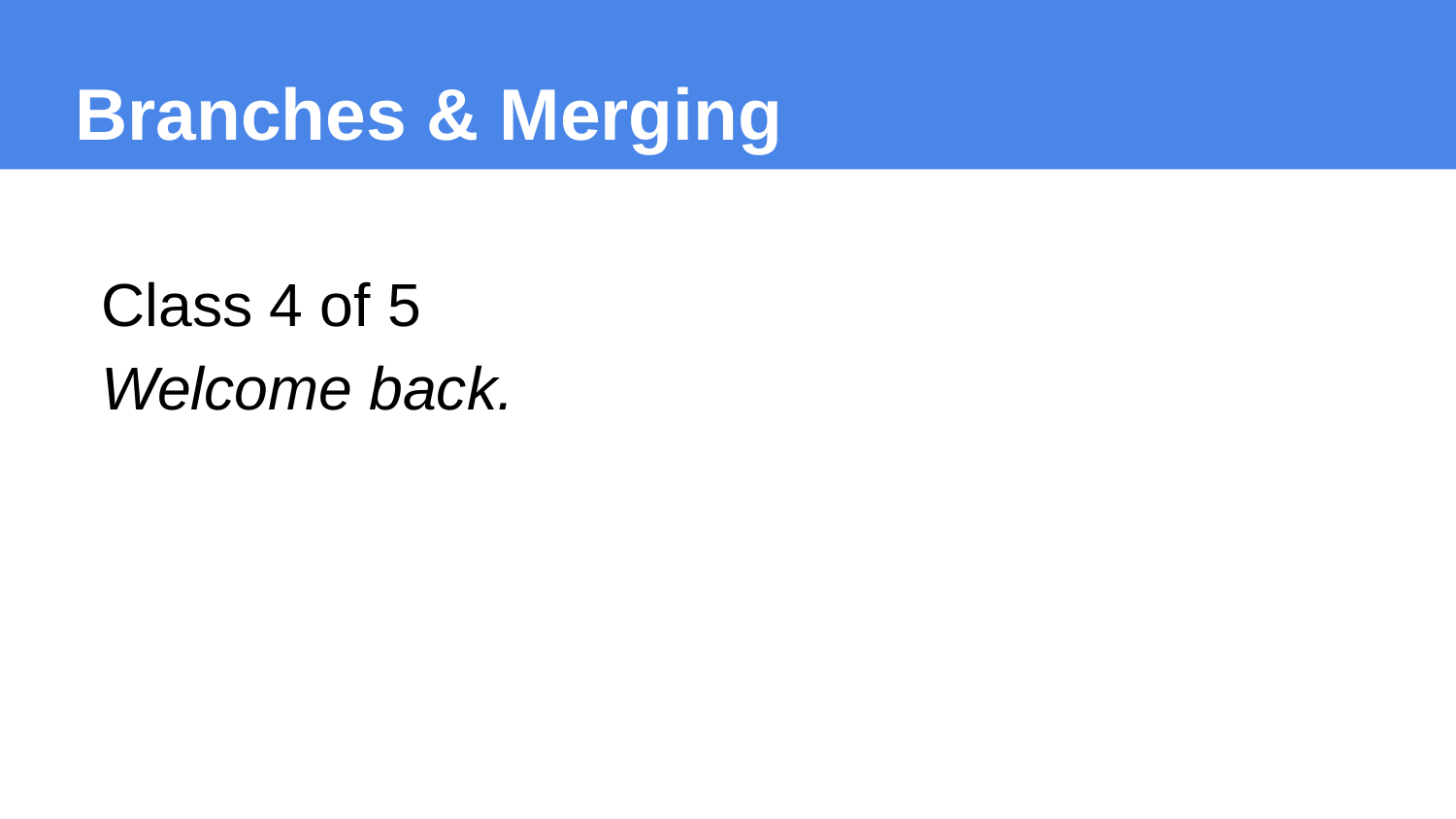

Branches & Merging
Class 4 of 5
Welcome back.